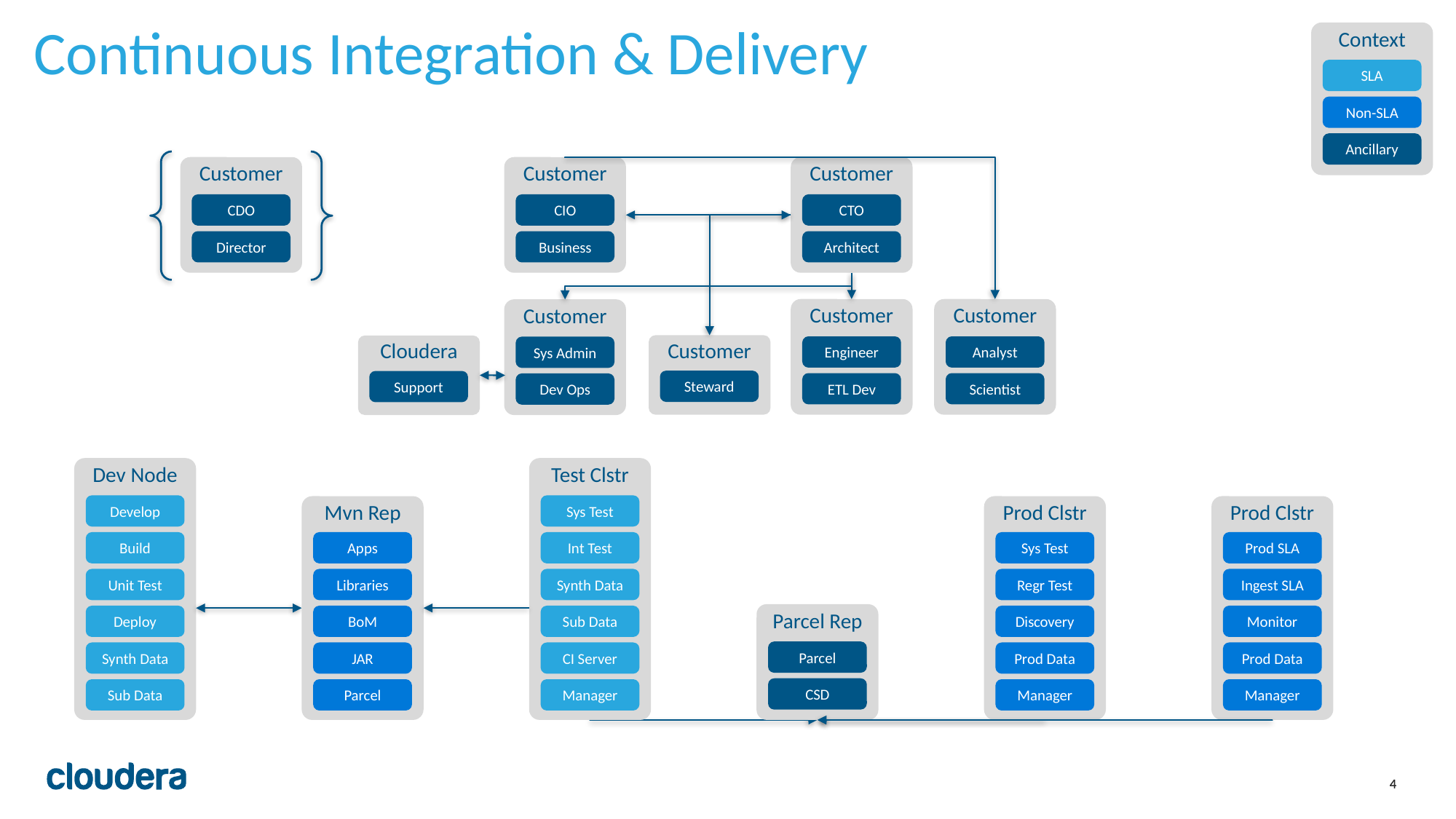

# Continuous Integration & Delivery
Context
SLA
Non-SLA
Ancillary

Customer
CDO
Director
Customer
CIO
Business
Customer
CTO
Architect
Customer
Engineer
ETL Dev
Customer
Analyst
Scientist
Customer
Sys Admin
Dev Ops
Customer
Steward
Cloudera
Support
Dev Node
Develop
Build
Unit Test
Deploy
Synth Data
Sub Data
Test Clstr
Sys Test
Int Test
Synth Data
Sub Data
CI Server
Manager
Mvn Rep
Apps
Libraries
BoM
JAR
Parcel
Prod Clstr
Sys Test
Regr Test
Discovery
Prod Data
Manager
Prod Clstr
Prod SLA
Ingest SLA
Monitor
Prod Data
Manager
Parcel Rep
Parcel
CSD